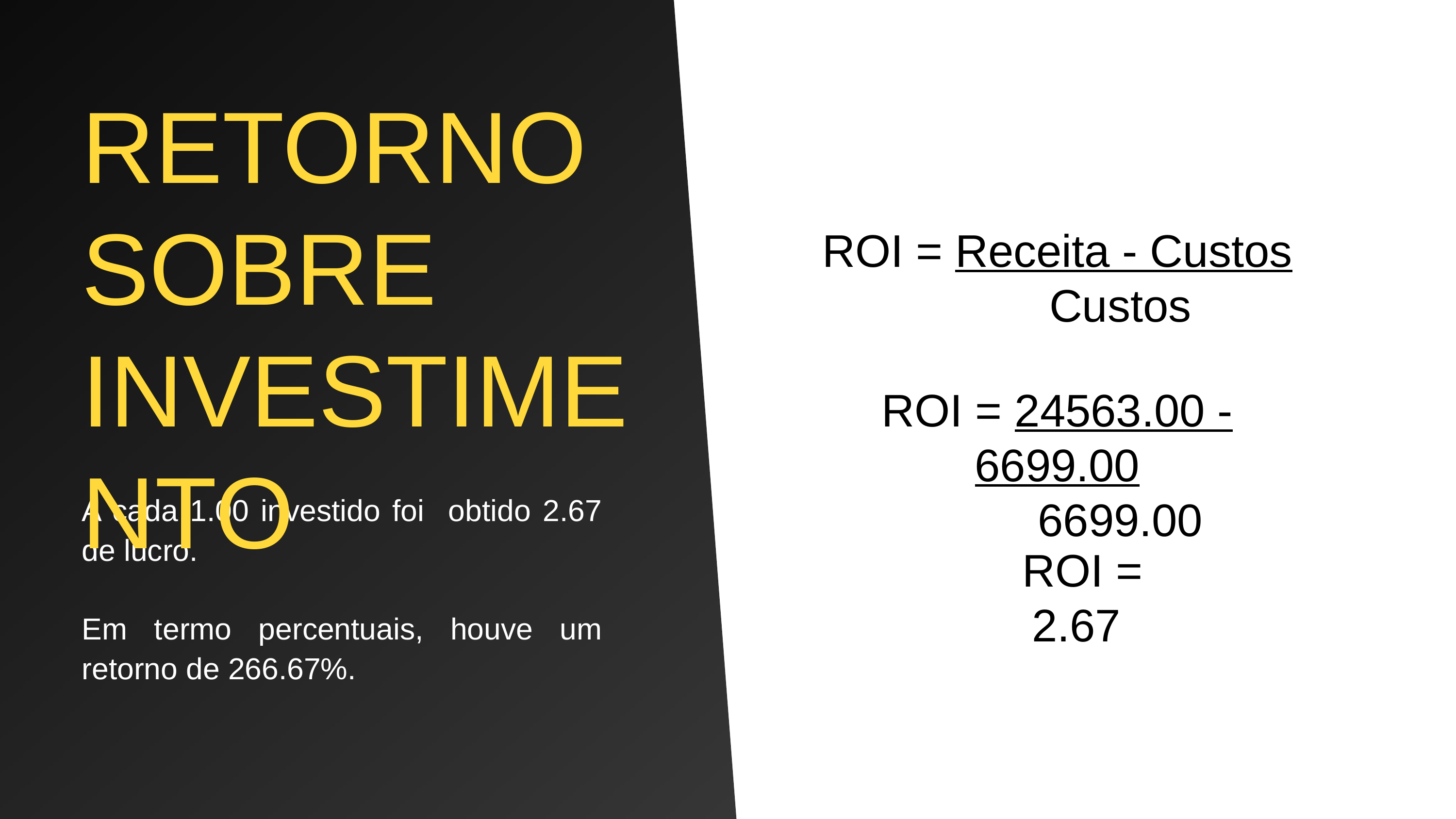

RETORNO SOBRE INVESTIMENTO
ROI = Receita - Custos
          Custos
ROI = 24563.00 - 6699.00
          6699.00
A cada 1.00 investido foi  obtido 2.67 de lucro.

Em termo percentuais, houve um retorno de 266.67%.
 ROI = 2.67